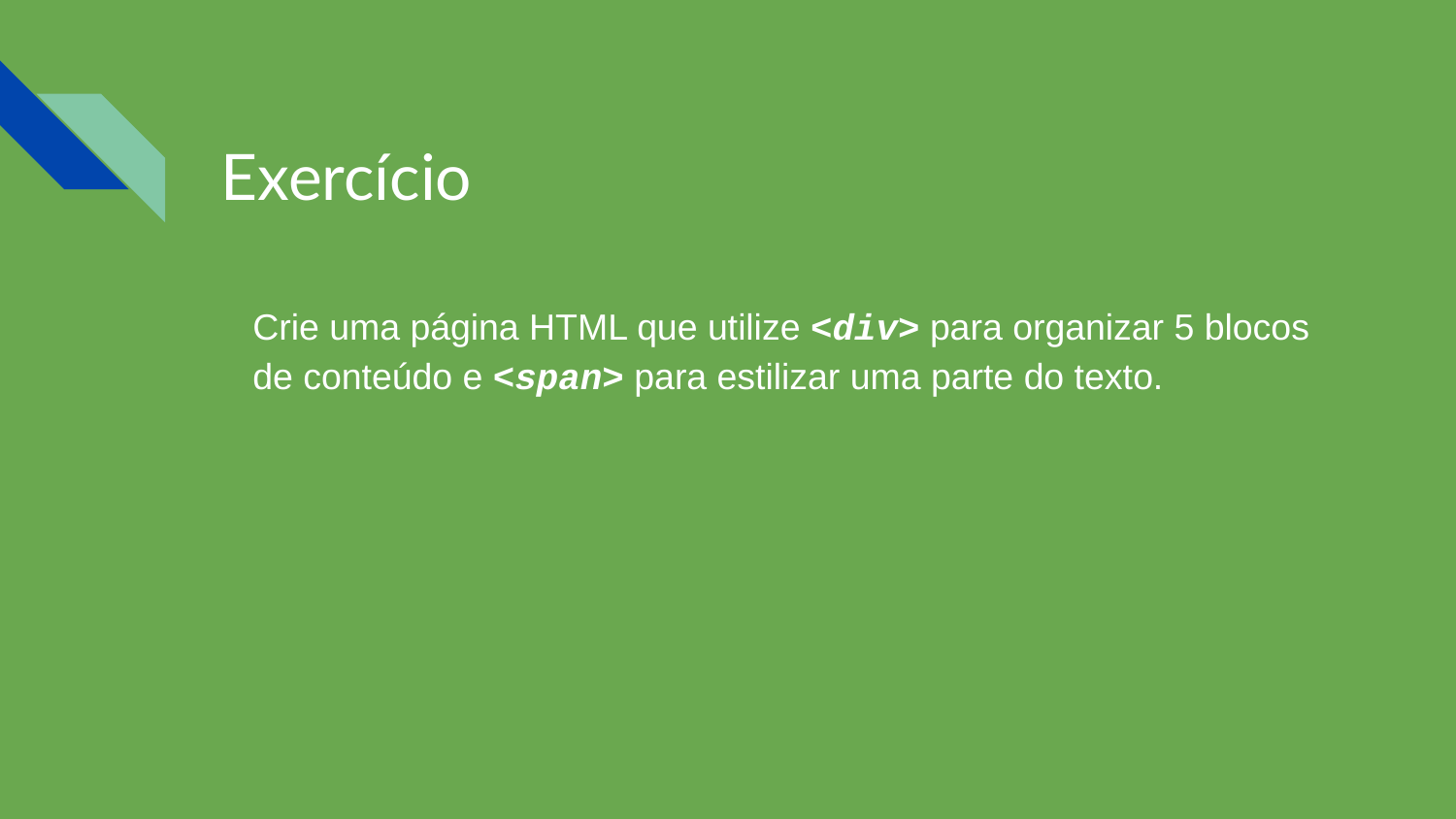

# Exercício
Crie uma página HTML que utilize <div> para organizar 5 blocos de conteúdo e <span> para estilizar uma parte do texto.